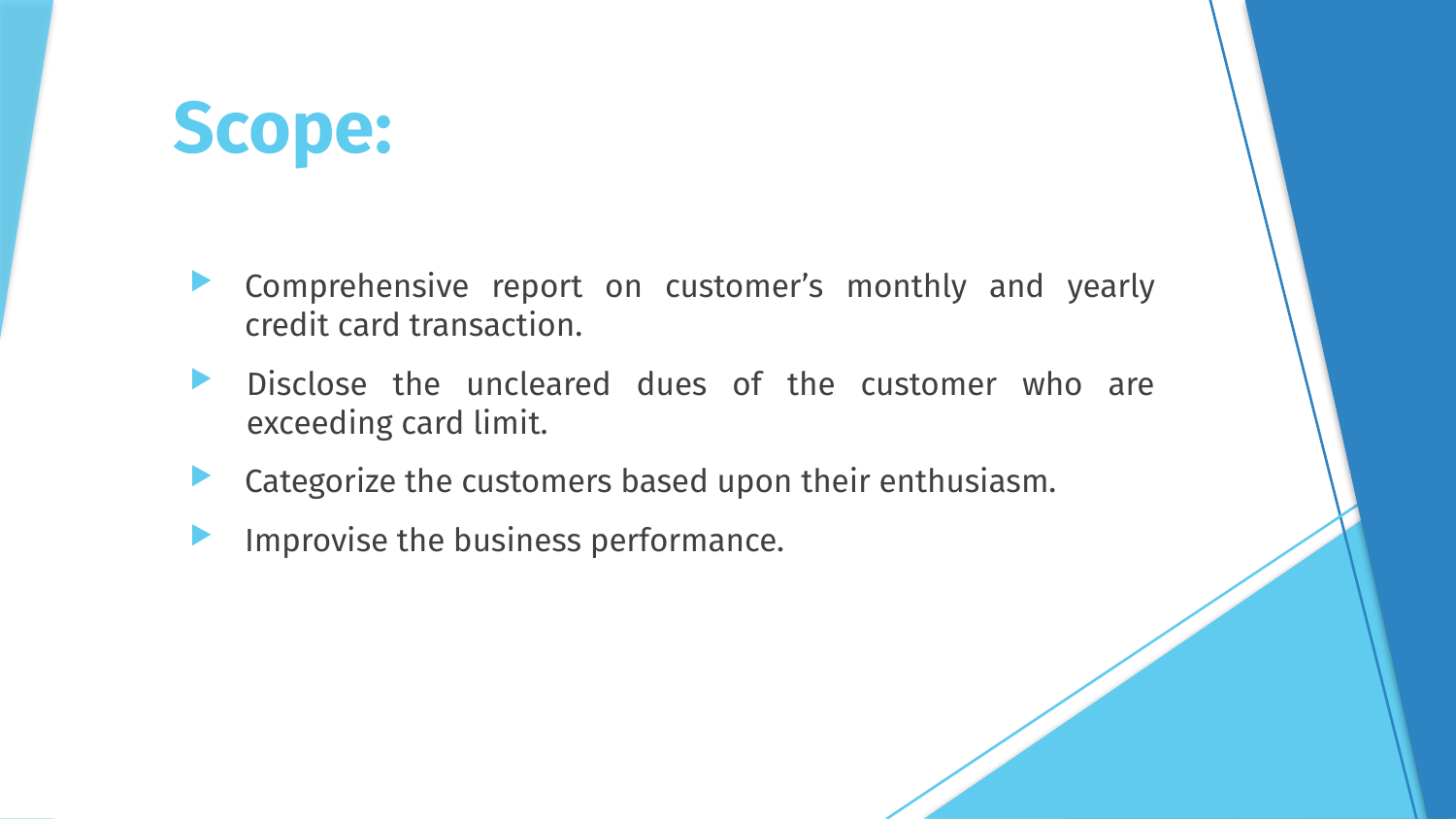

# Scope:
Comprehensive report on customer’s monthly and yearly credit card transaction.
Disclose the uncleared dues of the customer who are exceeding card limit.
Categorize the customers based upon their enthusiasm.
Improvise the business performance.